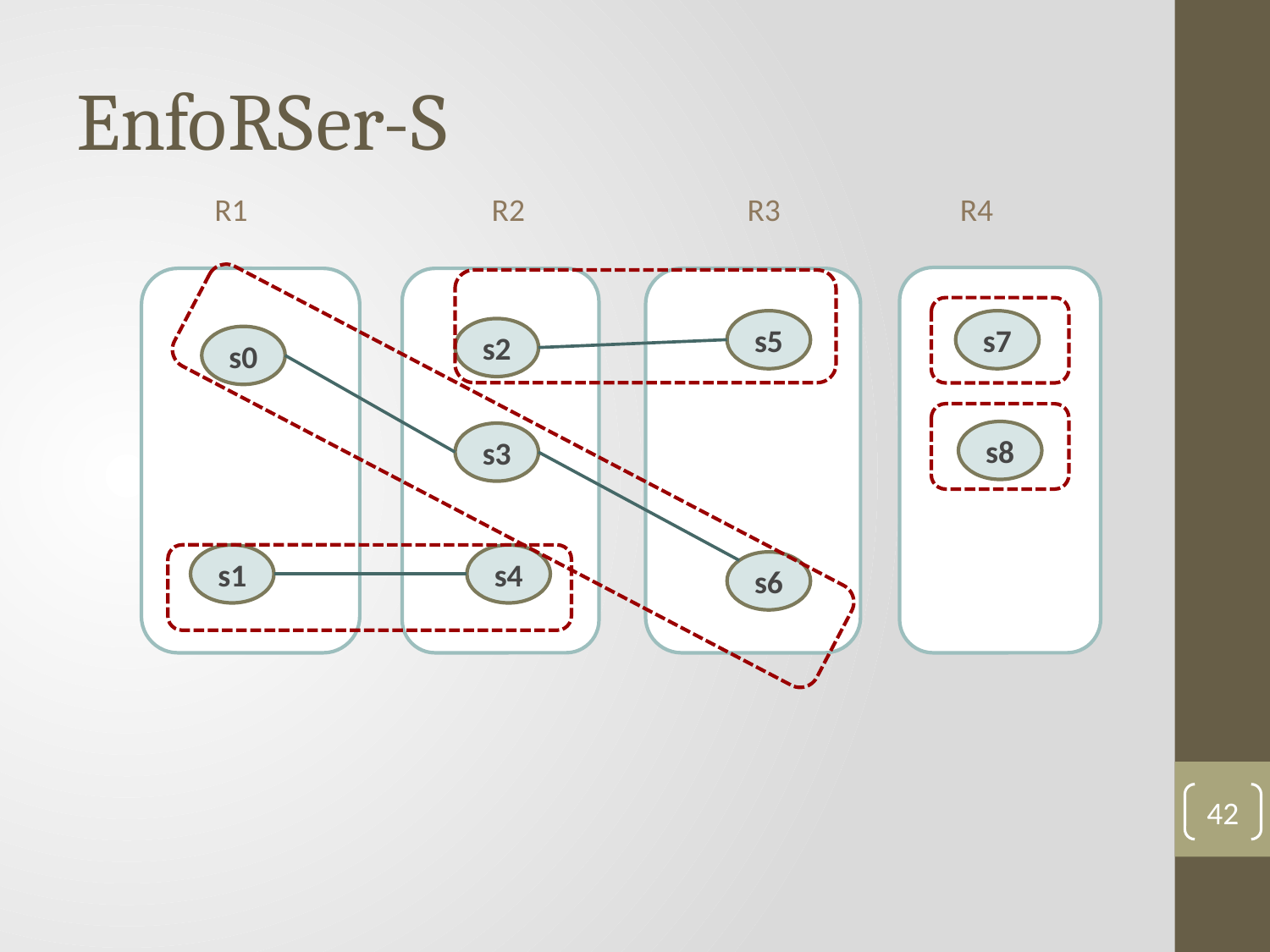

# EnfoRSer-S
R1                                  R2                               R3                         R4

s5
s7
s2
s0

s8
s3

s1
s4
s6
42